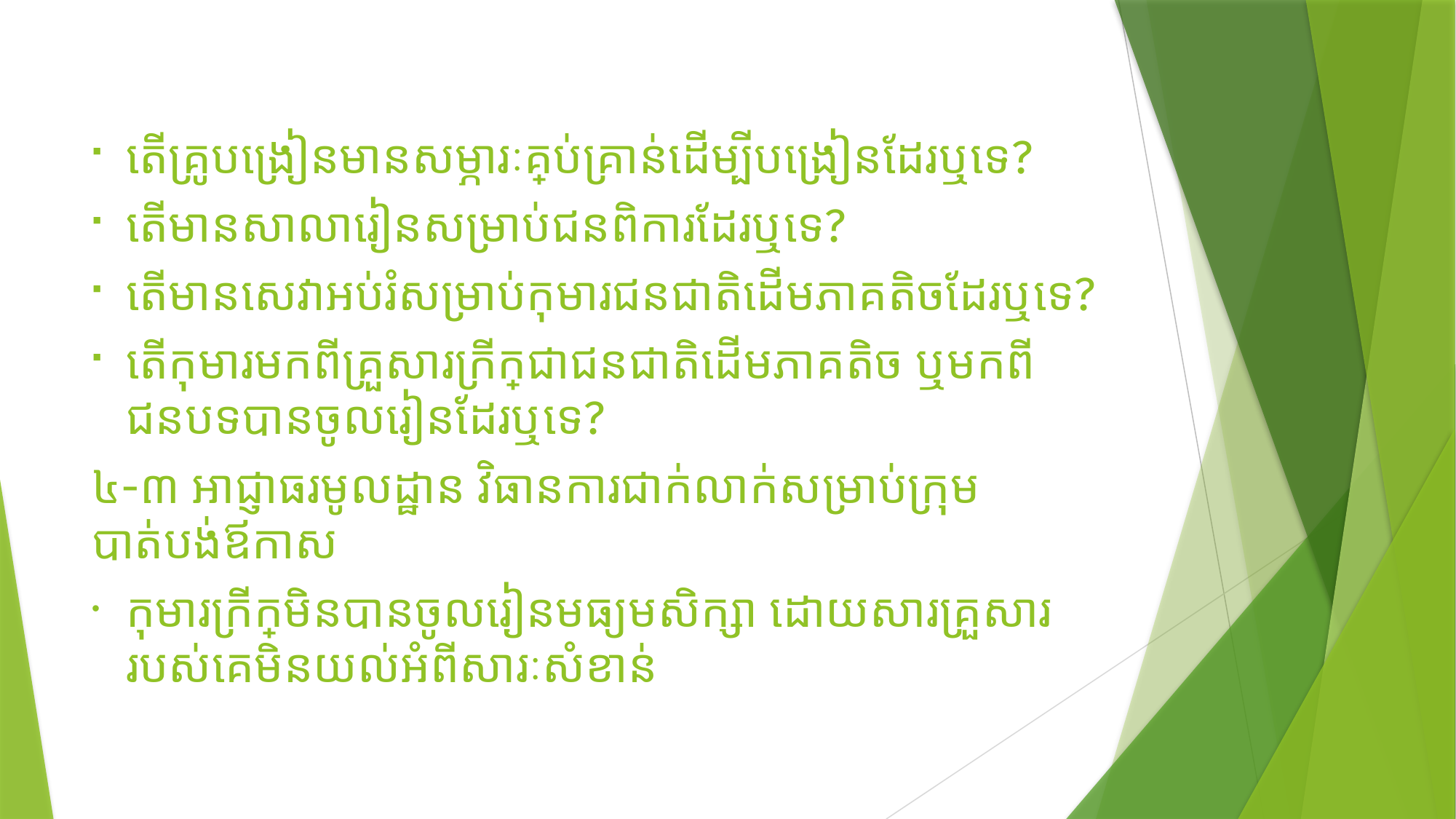

តើគ្រូបង្រៀនមានសម្ភារៈគ្រប់គ្រាន់ដើម្បីបង្រៀនដែរឬទេ?
តើមានសាលារៀនសម្រាប់ជនពិការដែរឬទេ?
តើមានសេវាអប់រំសម្រាប់កុមារជនជាតិដើមភាគតិចដែរឬទេ?
តើកុមារមកពីគ្រួសារក្រីក្រជាជនជាតិដើមភាគតិច ឬមកពីជនបទបានចូលរៀនដែរឬទេ?
៤-៣ អាជ្ញាធរមូលដ្ឋាន វិធានការជាក់លាក់សម្រាប់ក្រុមបាត់បង់ឪកាស
កុមារក្រីក្រមិនបានចូលរៀនមធ្យមសិក្សា ដោយសារគ្រួសាររបស់គេមិនយល់អំពីសារៈសំខាន់